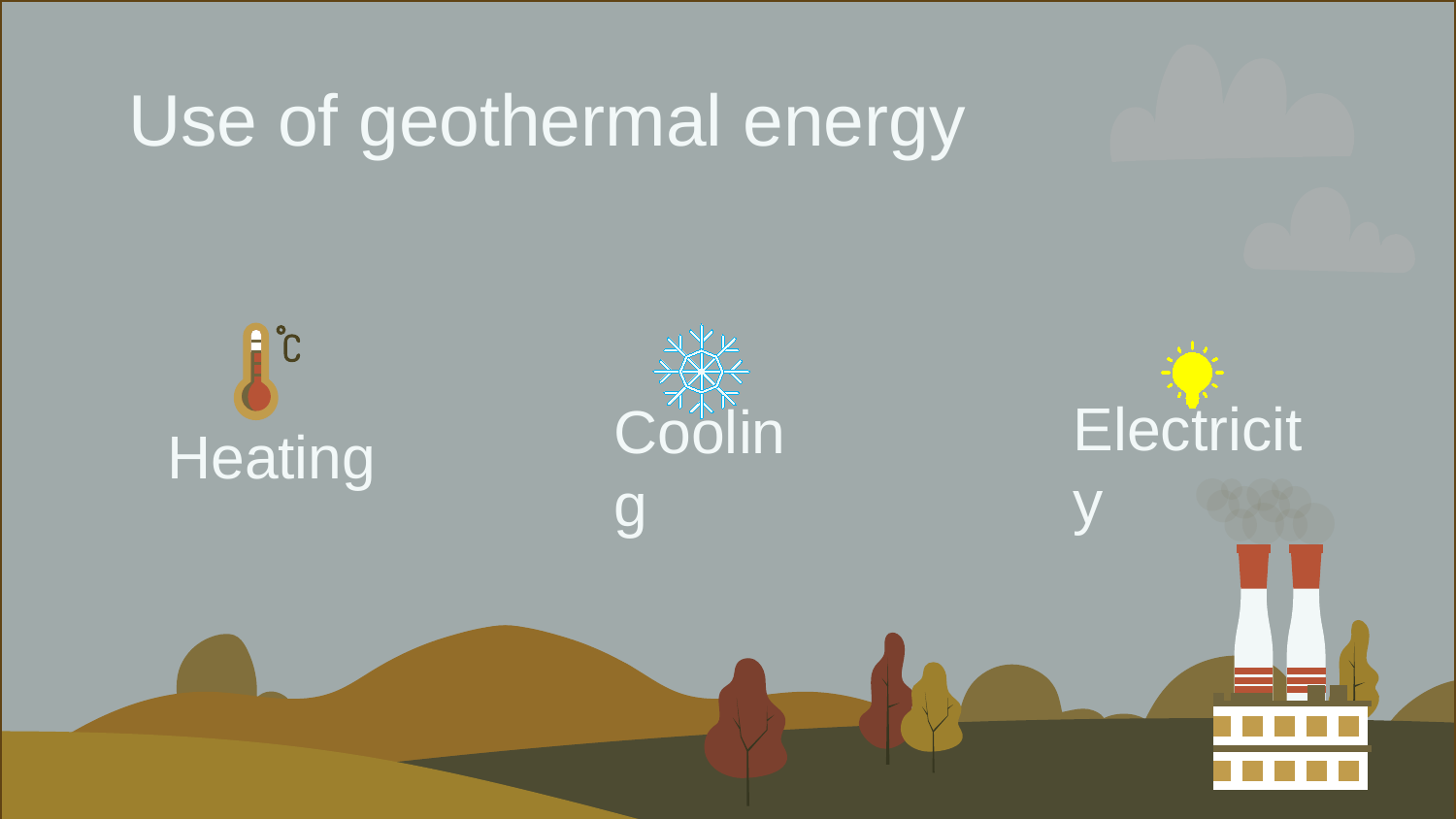

# Use of geothermal energy

Heating
Electricity
Cooling